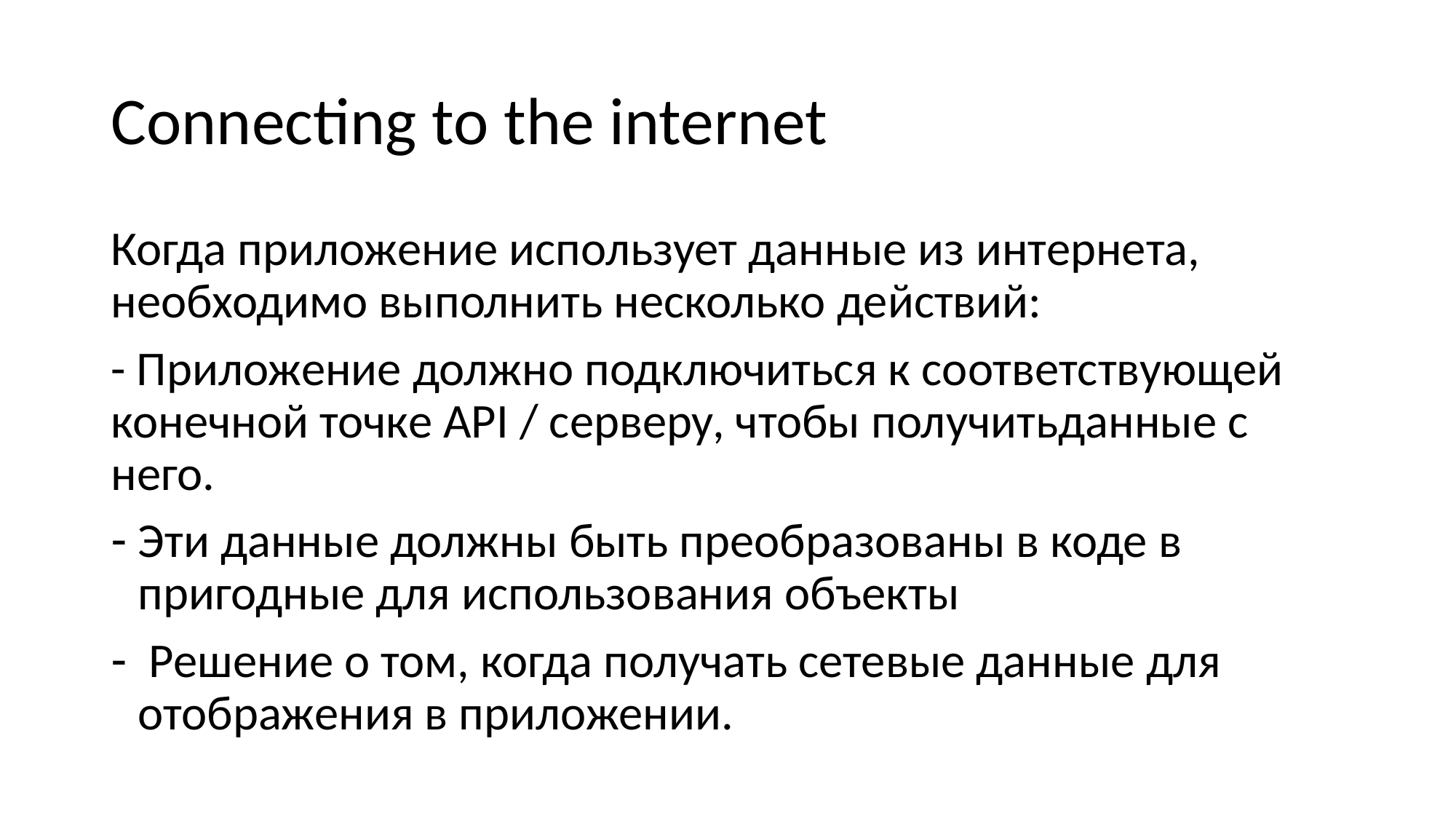

# Connecting to the internet
Когда приложение использует данные из интернета, необходимо выполнить несколько действий:
- Приложение должно подключиться к соответствующей конечной точке API / серверу, чтобы получитьданные с него.
Эти данные должны быть преобразованы в коде в пригодные для использования объекты
 Решение о том, когда получать сетевые данные для отображения в приложении.